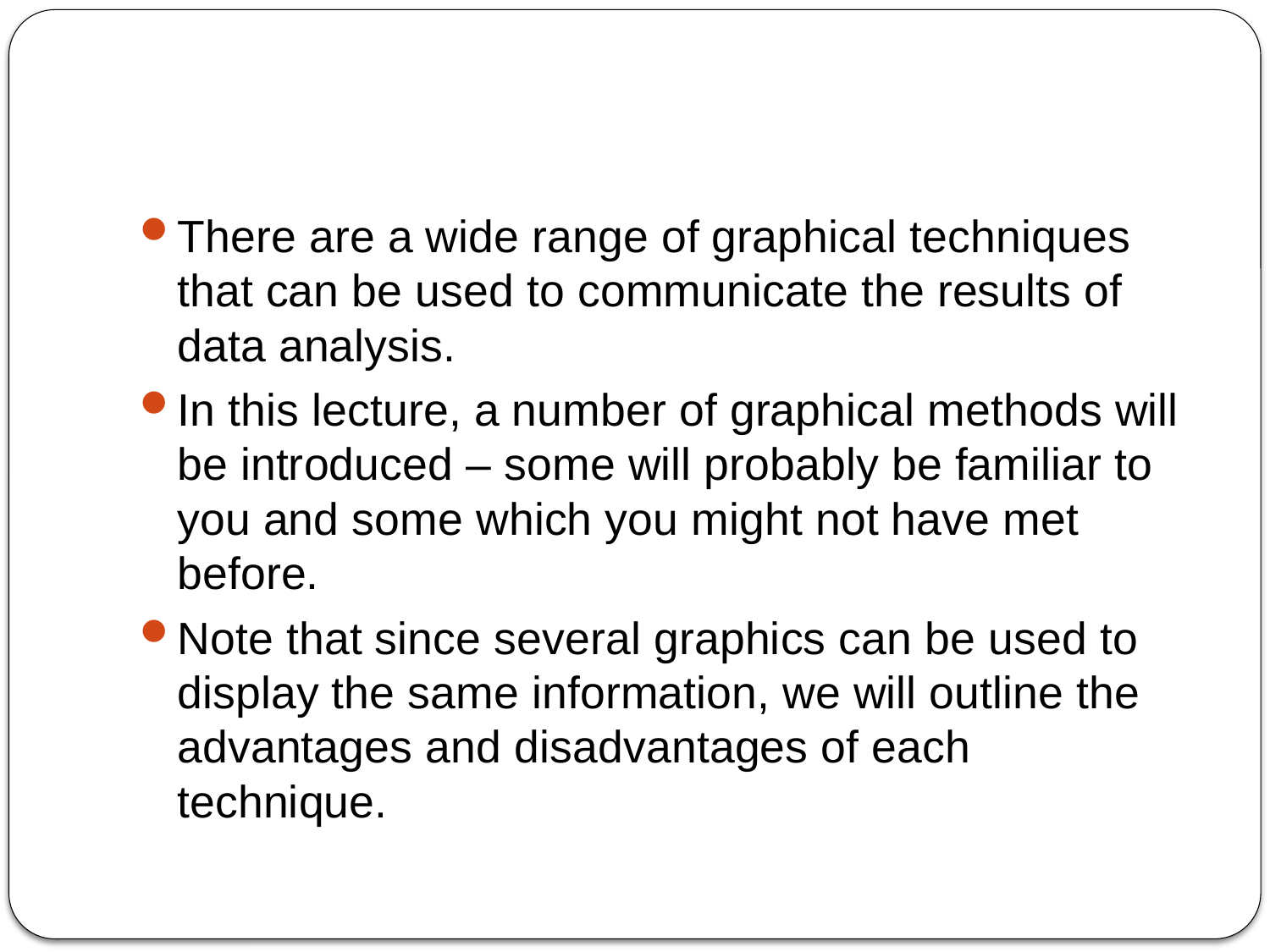

#
There are a wide range of graphical techniques that can be used to communicate the results of data analysis.
In this lecture, a number of graphical methods will be introduced – some will probably be familiar to you and some which you might not have met before.
Note that since several graphics can be used to display the same information, we will outline the advantages and disadvantages of each technique.